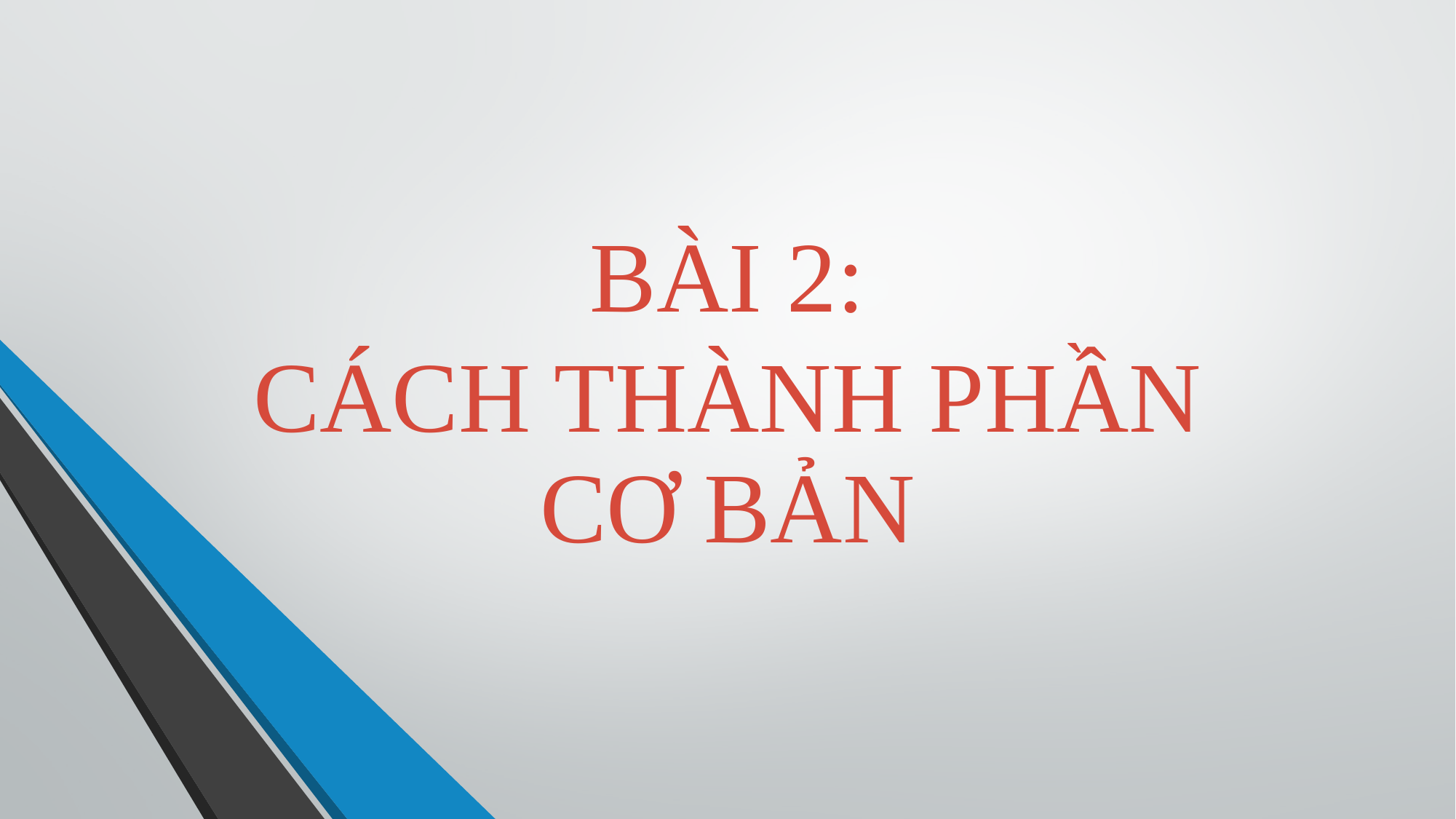

BÀI 2:
CÁCH THÀNH PHẦN CƠ BẢN